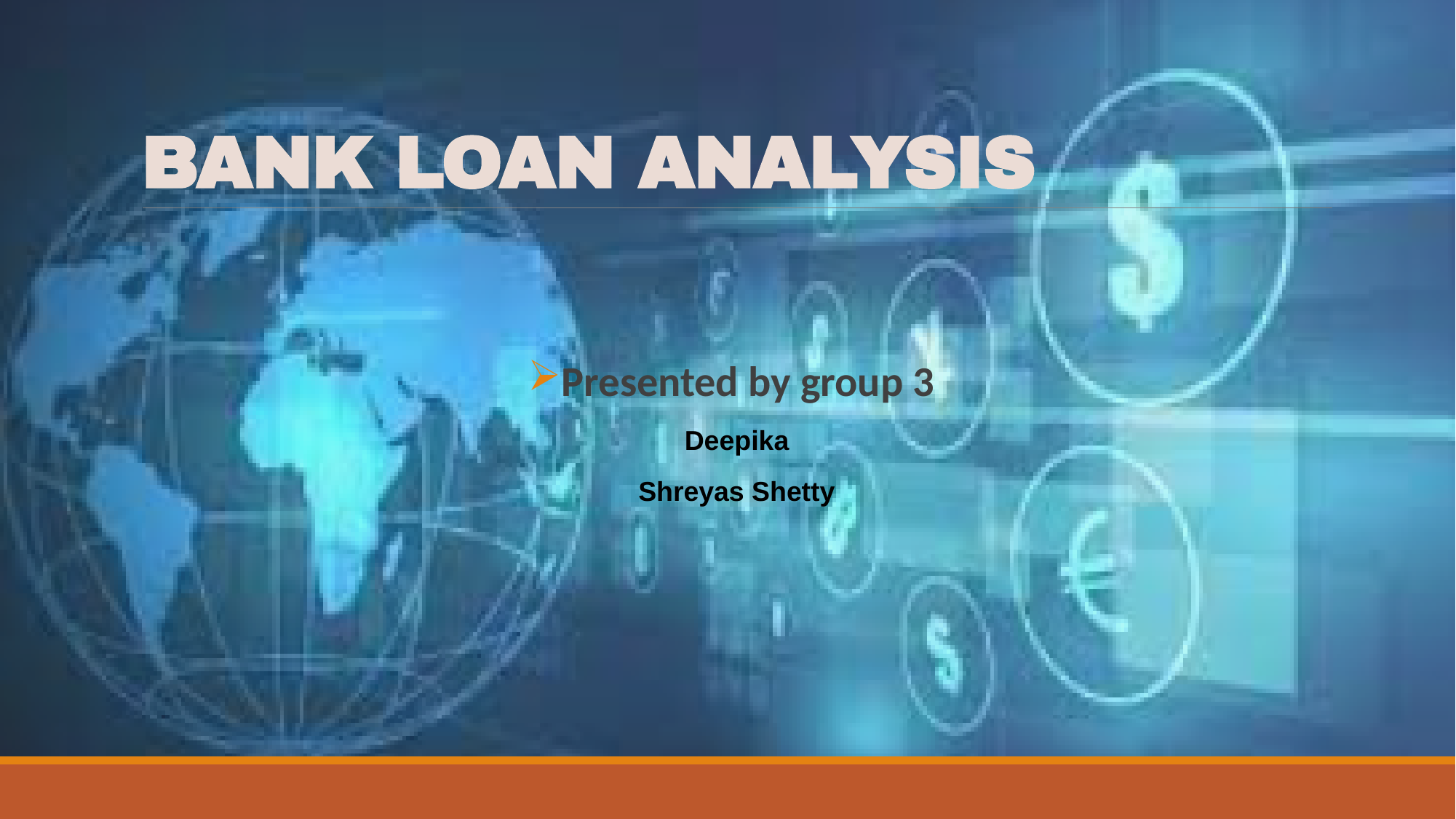

# BANK LOAN ANALYSIS

Presented by group 3
Deepika
Shreyas Shetty